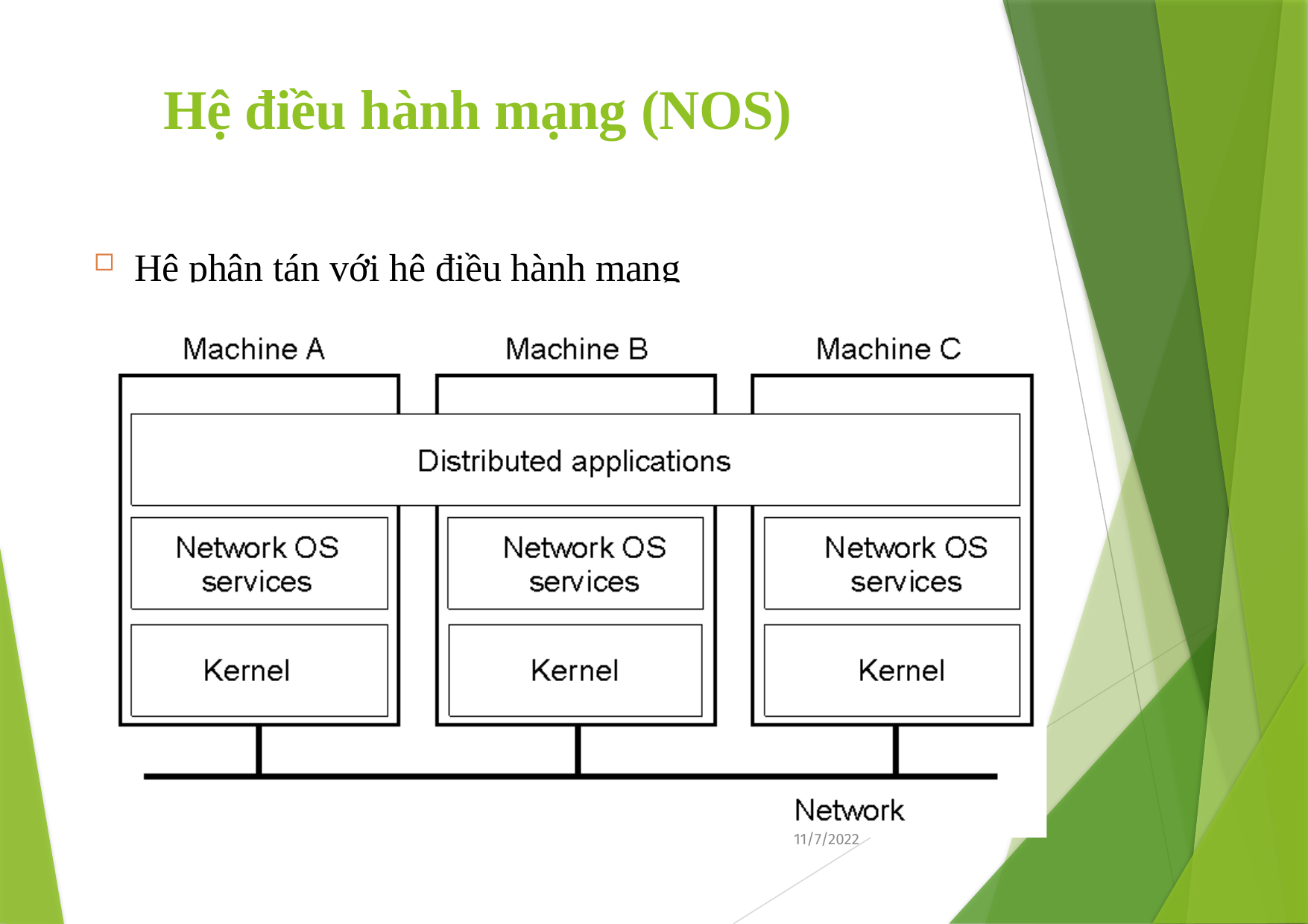

# Hệ điều hành mạng (NOS)
Hệ phân tán với hệ điều hành mạng

1-19
11/7/2022